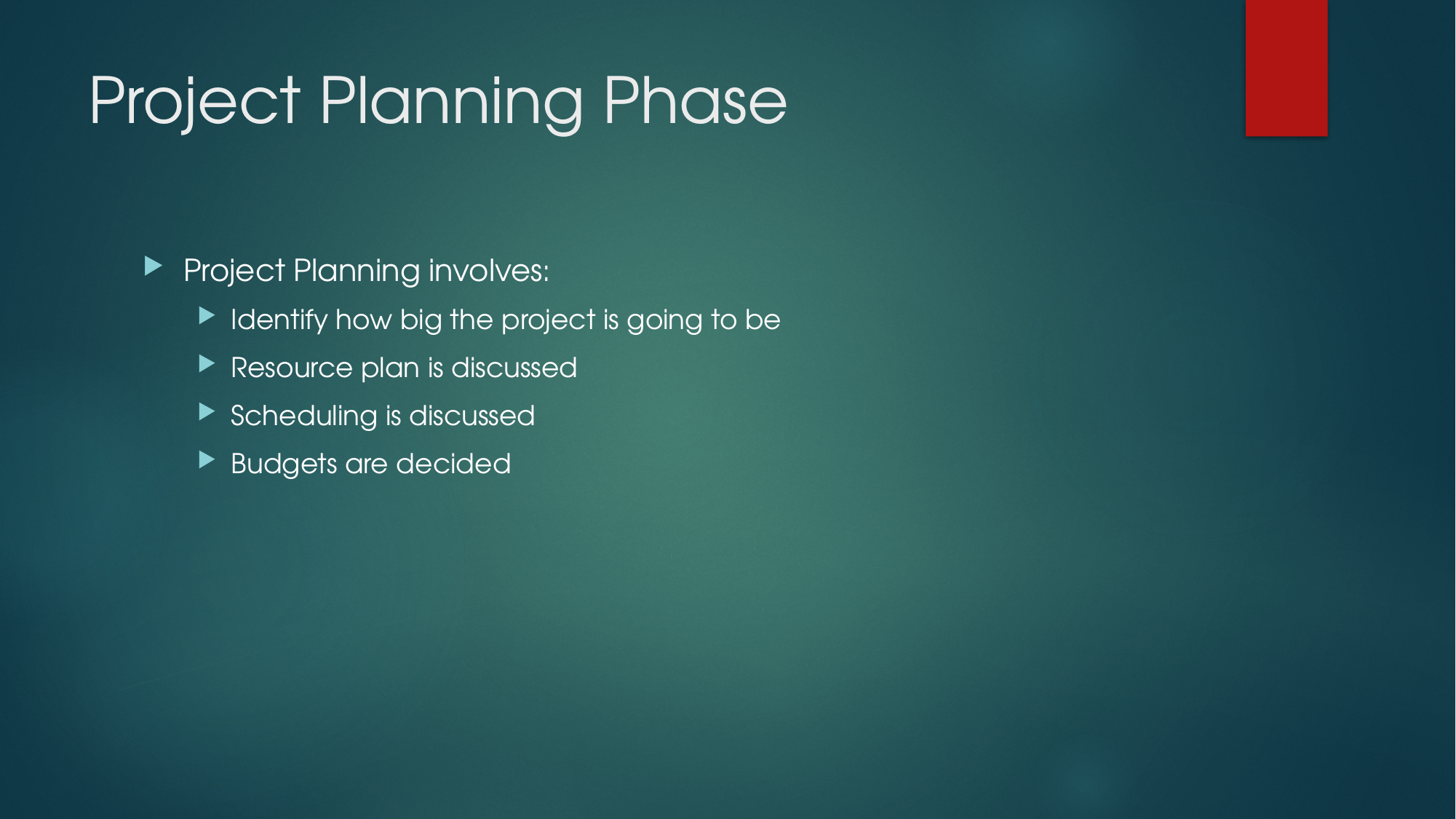

# Project Planning Phase
Project Planning involves:
Identify how big the project is going to be
Resource plan is discussed
Scheduling is discussed
Budgets are decided